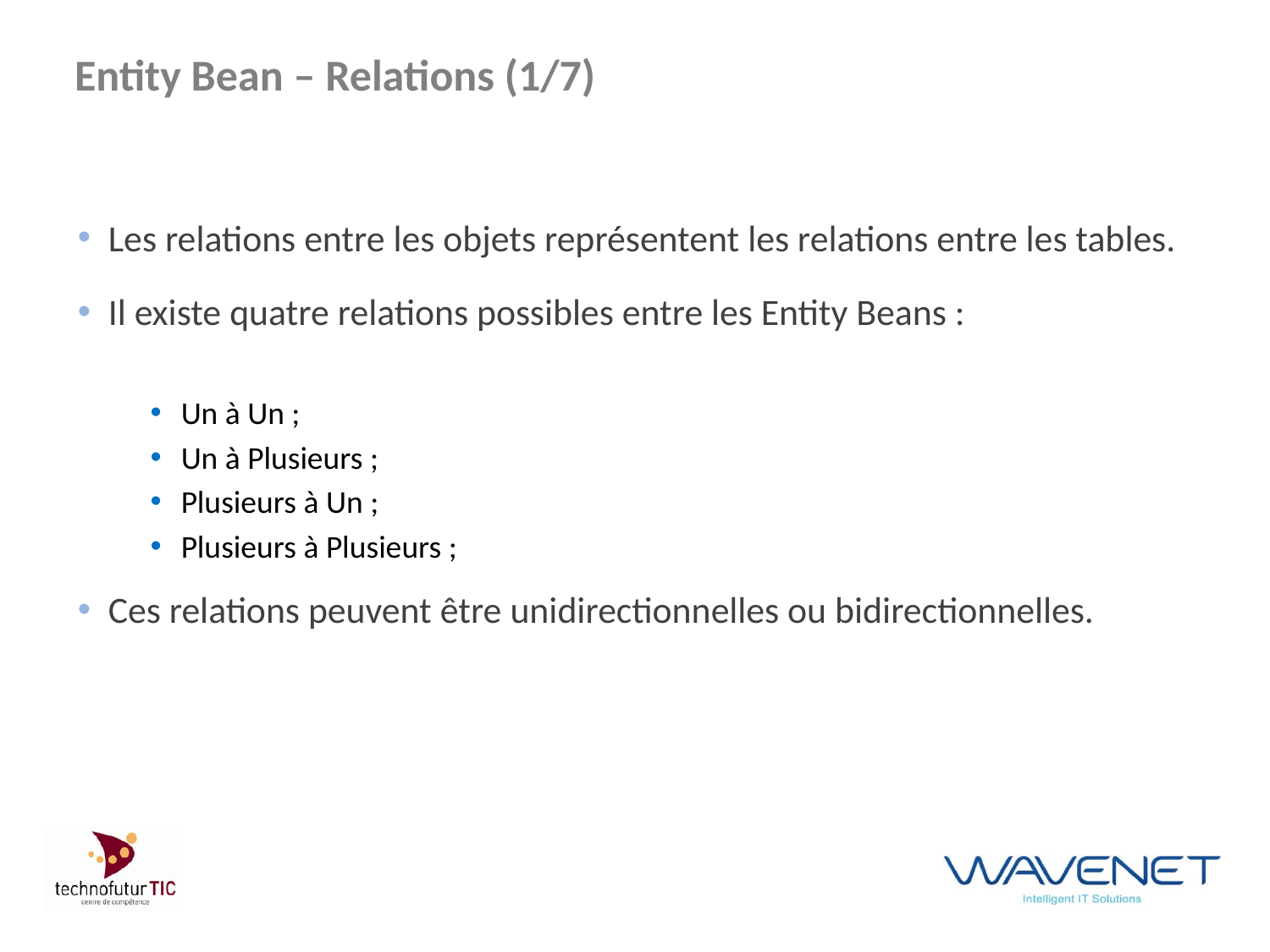

# Entity Bean – Relations (1/7)
Les relations entre les objets représentent les relations entre les tables.
Il existe quatre relations possibles entre les Entity Beans :

Un à Un ;
Un à Plusieurs ;
Plusieurs à Un ;
Plusieurs à Plusieurs ;
Ces relations peuvent être unidirectionnelles ou bidirectionnelles.